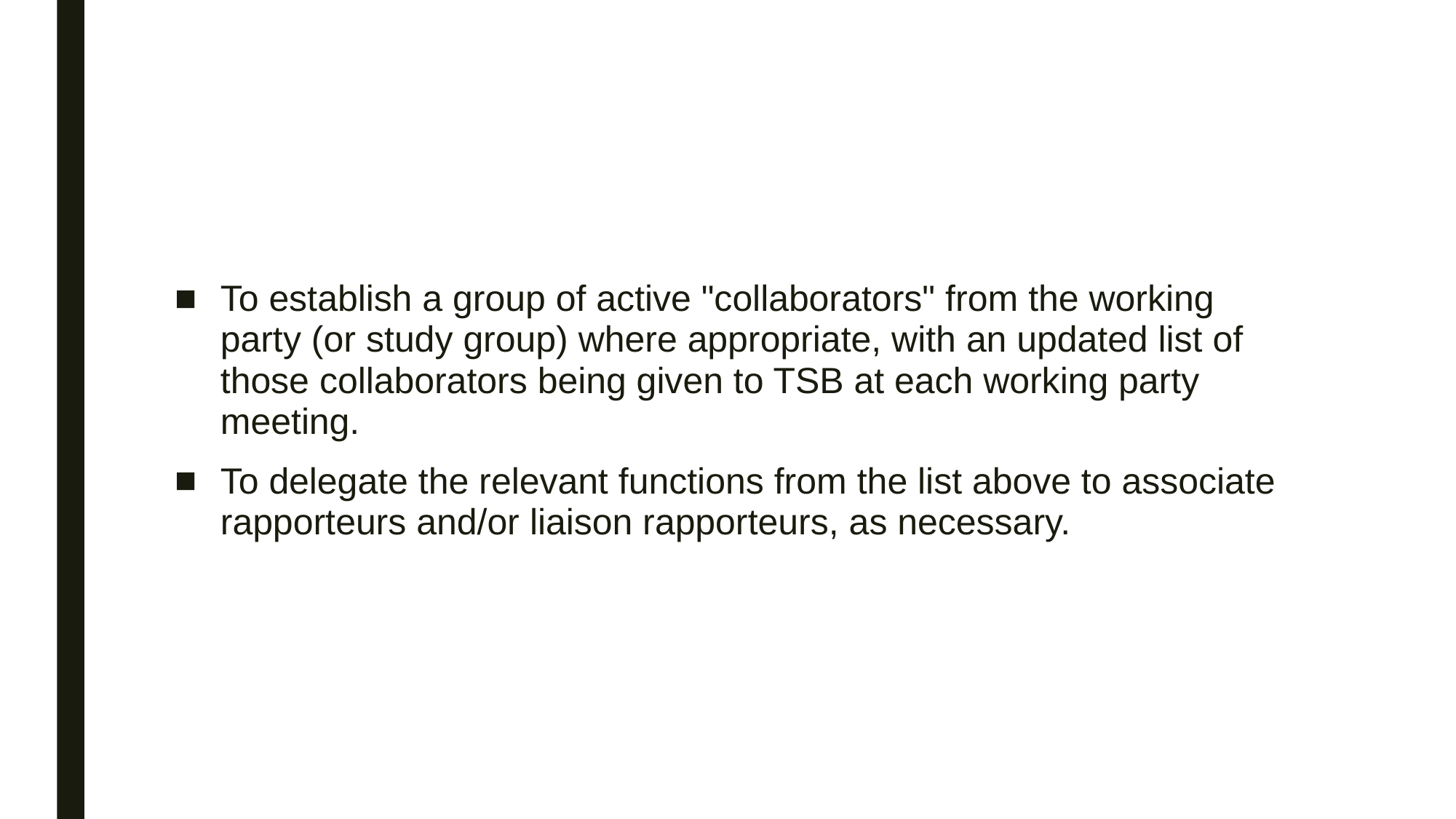

#
To establish a group of active "collaborators" from the working party (or study group) where appropriate, with an updated list of those collaborators being given to TSB at each working party meeting.
To delegate the relevant functions from the list above to associate rapporteurs and/or liaison rapporteurs, as necessary.